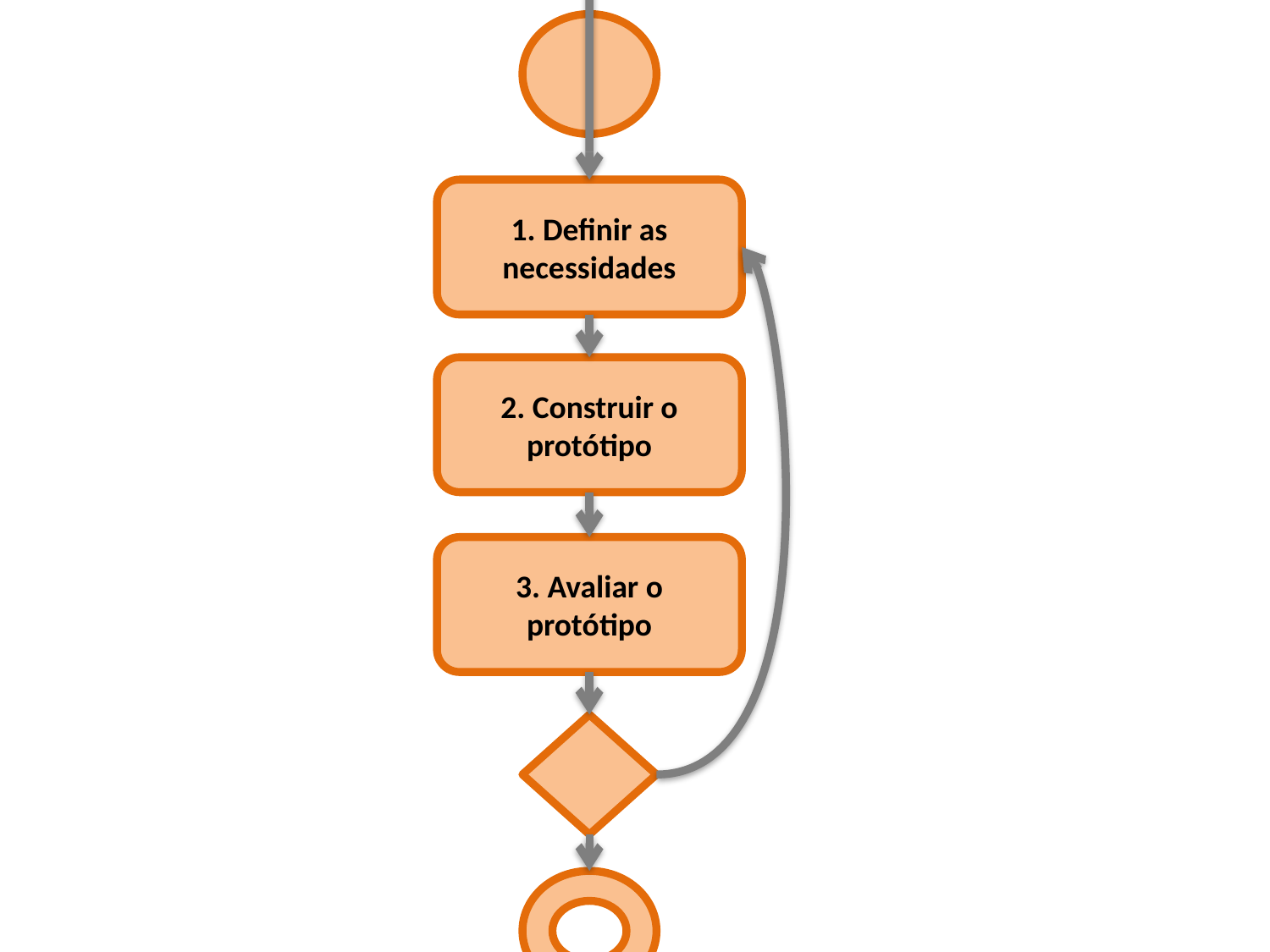

1. Definir as necessidades
2. Construir o protótipo
3. Avaliar o protótipo